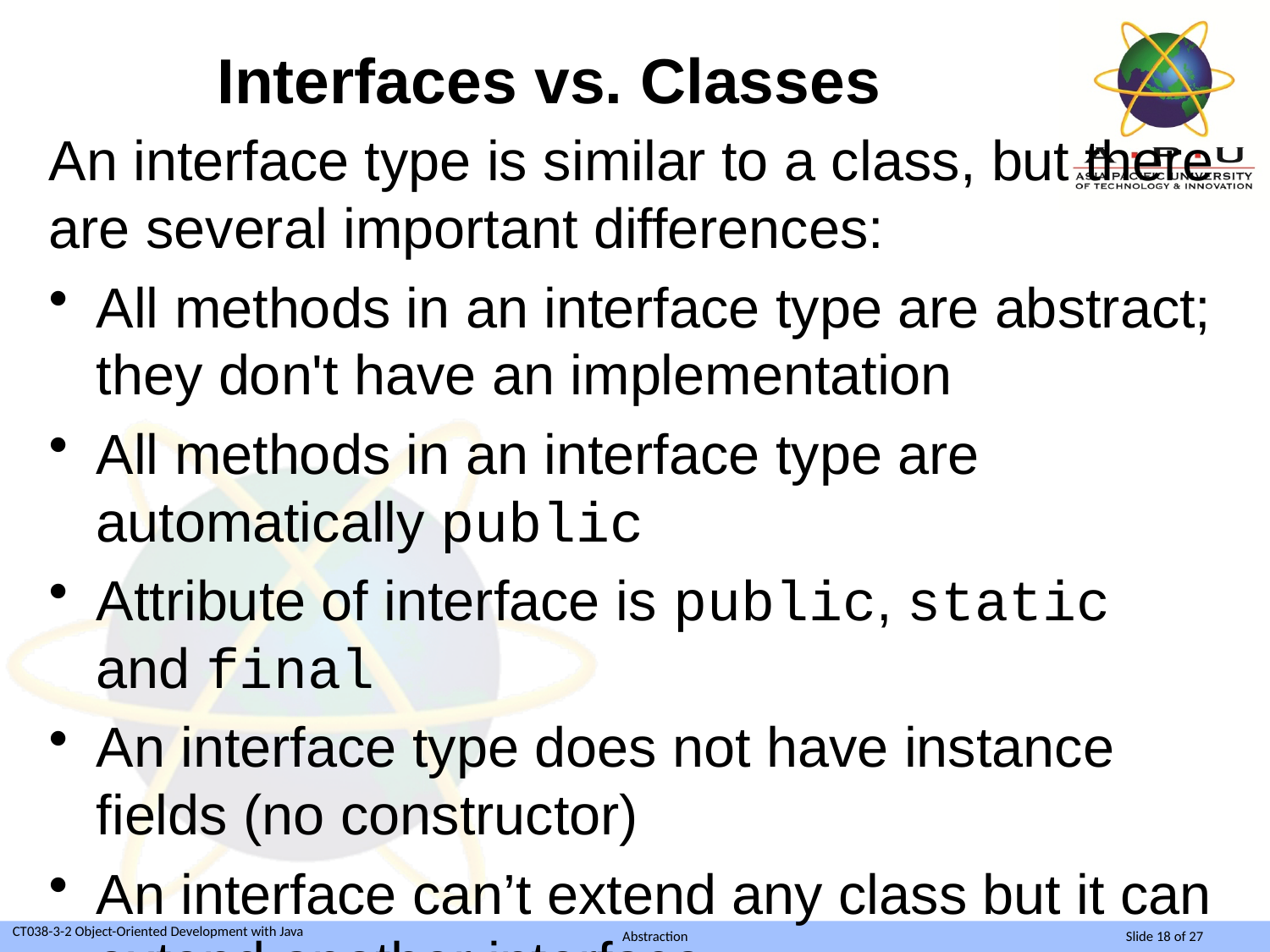

# Interfaces vs. Classes
An interface type is similar to a class, but there are several important differences:
All methods in an interface type are abstract; they don't have an implementation
All methods in an interface type are automatically public
Attribute of interface is public, static and final
An interface type does not have instance fields (no constructor)
An interface can’t extend any class but it can extend another interface